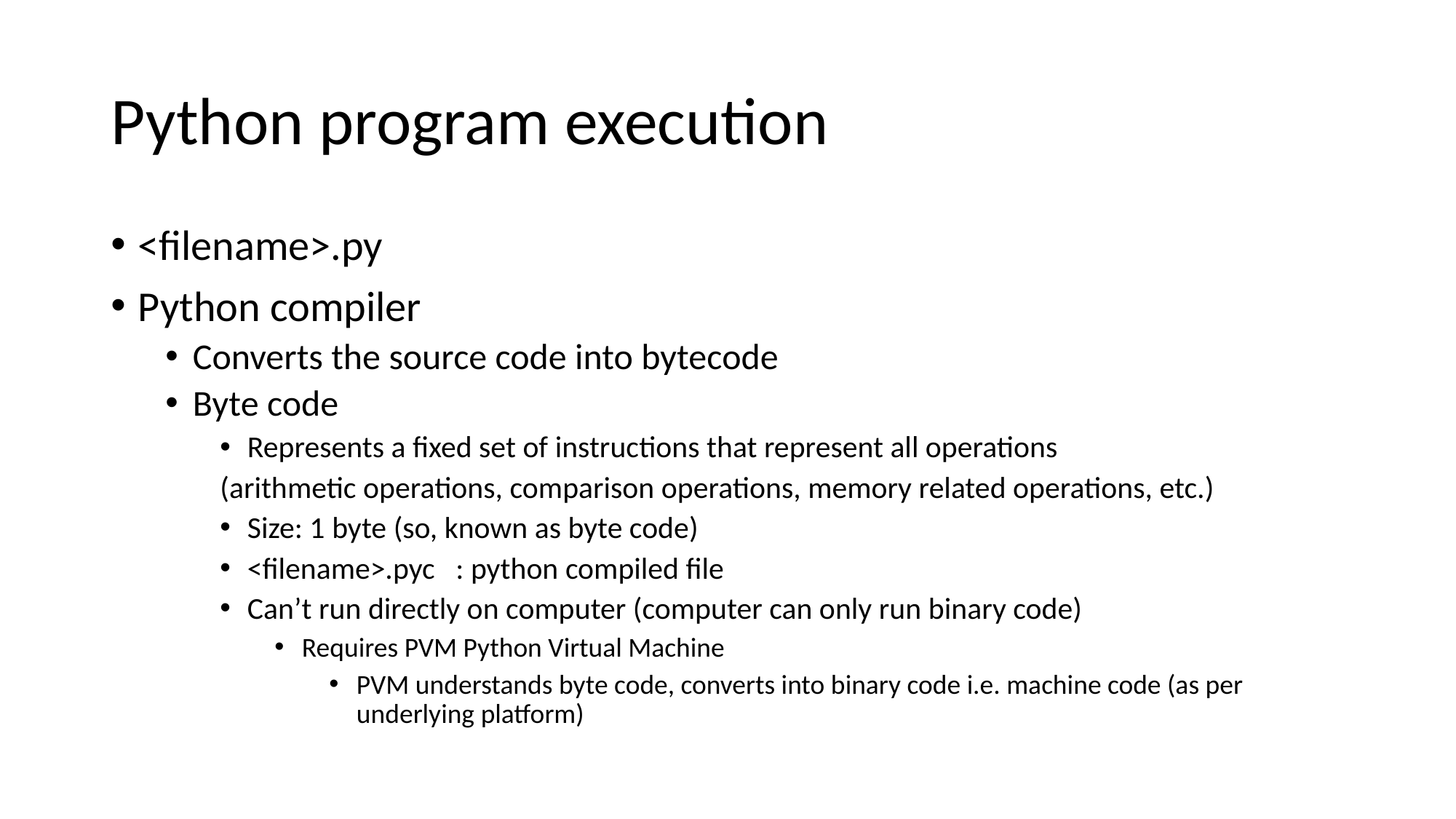

# Python program execution
<filename>.py
Python compiler
Converts the source code into bytecode
Byte code
Represents a fixed set of instructions that represent all operations
(arithmetic operations, comparison operations, memory related operations, etc.)
Size: 1 byte (so, known as byte code)
<filename>.pyc   : python compiled file
Can’t run directly on computer (computer can only run binary code)
Requires PVM Python Virtual Machine
PVM understands byte code, converts into binary code i.e. machine code (as per underlying platform)